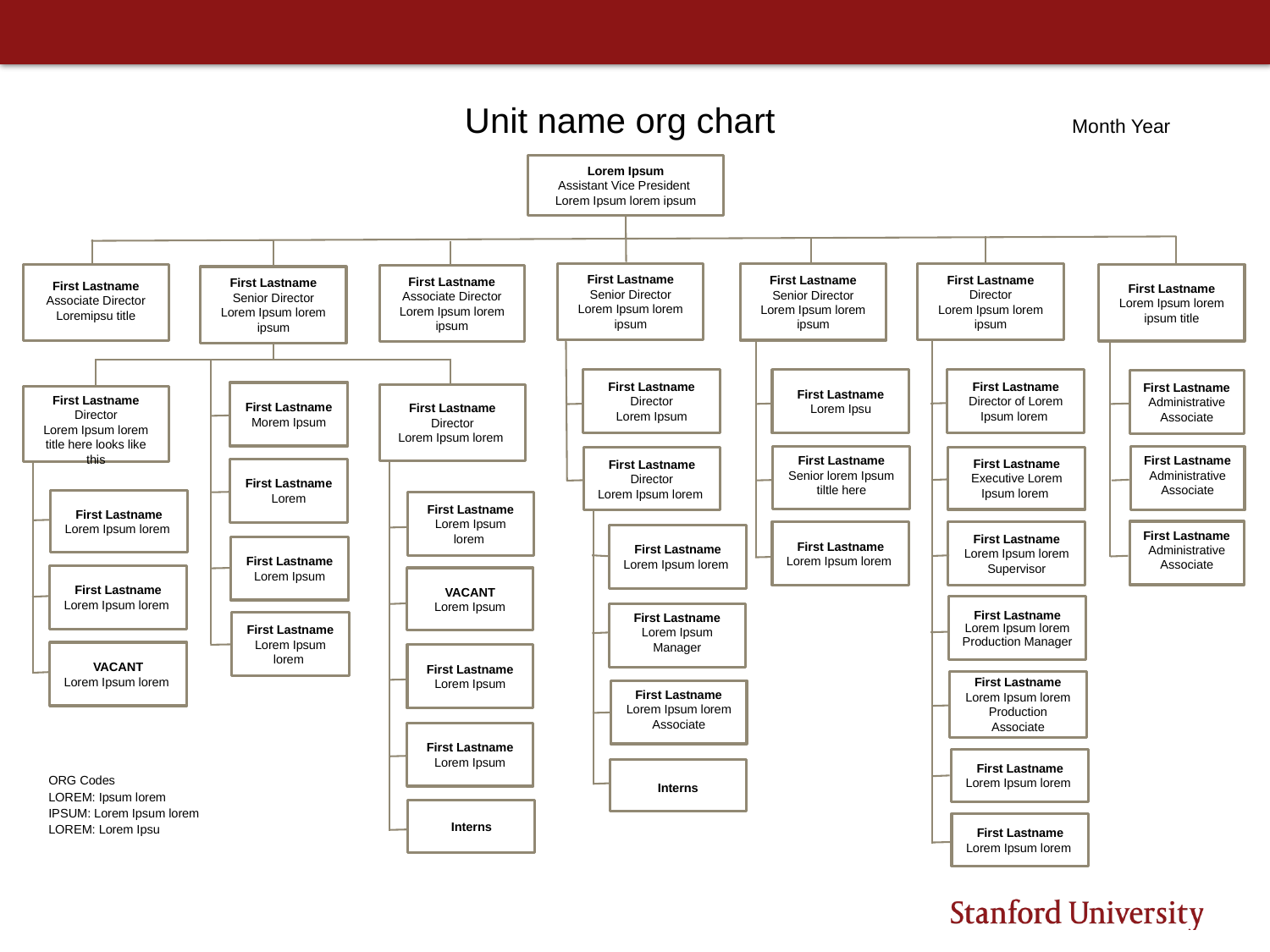

# Unit name org chart
Month Year
Lorem Ipsum
Assistant Vice President
Lorem Ipsum lorem ipsum
First Lastname
Senior Director
Lorem Ipsum lorem ipsum
First Lastname
Director
Lorem Ipsum lorem ipsum
First Lastname
Senior Director
Lorem Ipsum lorem ipsum

First Lastname
Associate Director
Loremipsu title

First Lastname
Lorem Ipsum lorem ipsum title
First Lastname
Associate Director
Lorem Ipsum lorem ipsum

First Lastname
Senior Director
Lorem Ipsum lorem ipsum

First Lastname
Director
Lorem Ipsum
First Lastname
Lorem Ipsu
First Lastname
Director of Lorem Ipsum lorem
First Lastname
Administrative Associate
First Lastname
Morem Ipsum
First Lastname
Director
Lorem Ipsum lorem
First Lastname
Director
Lorem Ipsum lorem title here looks like this
First Lastname
Senior lorem Ipsum tiltle here
First Lastname
Administrative Associate
First Lastname
Executive Lorem Ipsum lorem
First Lastname
Director
Lorem Ipsum lorem
First Lastname
Lorem
First Lastname
Lorem Ipsum lorem
First Lastname
Lorem Ipsum lorem
First Lastname
Administrative Associate
First Lastname
Lorem Ipsum lorem

First Lastname
Lorem Ipsum lorem Supervisor
First Lastname
Lorem Ipsum lorem
First Lastname
Lorem Ipsum
First Lastname
Lorem Ipsum lorem
VACANT
Lorem Ipsum
First Lastname
Lorem Ipsum lorem Production Manager
First Lastname
Lorem Ipsum Manager
First Lastname
Lorem Ipsum lorem
VACANT
Lorem Ipsum lorem
First Lastname
Lorem Ipsum
First Lastname
Lorem Ipsum lorem Production Associate
First Lastname
Lorem Ipsum lorem Associate

First Lastname
Lorem Ipsum
First Lastname
Lorem Ipsum lorem

Interns

Interns
First Lastname
Lorem Ipsum lorem
ORG Codes
LOREM: Ipsum lorem
IPSUM: Lorem Ipsum lorem
LOREM: Lorem Ipsu